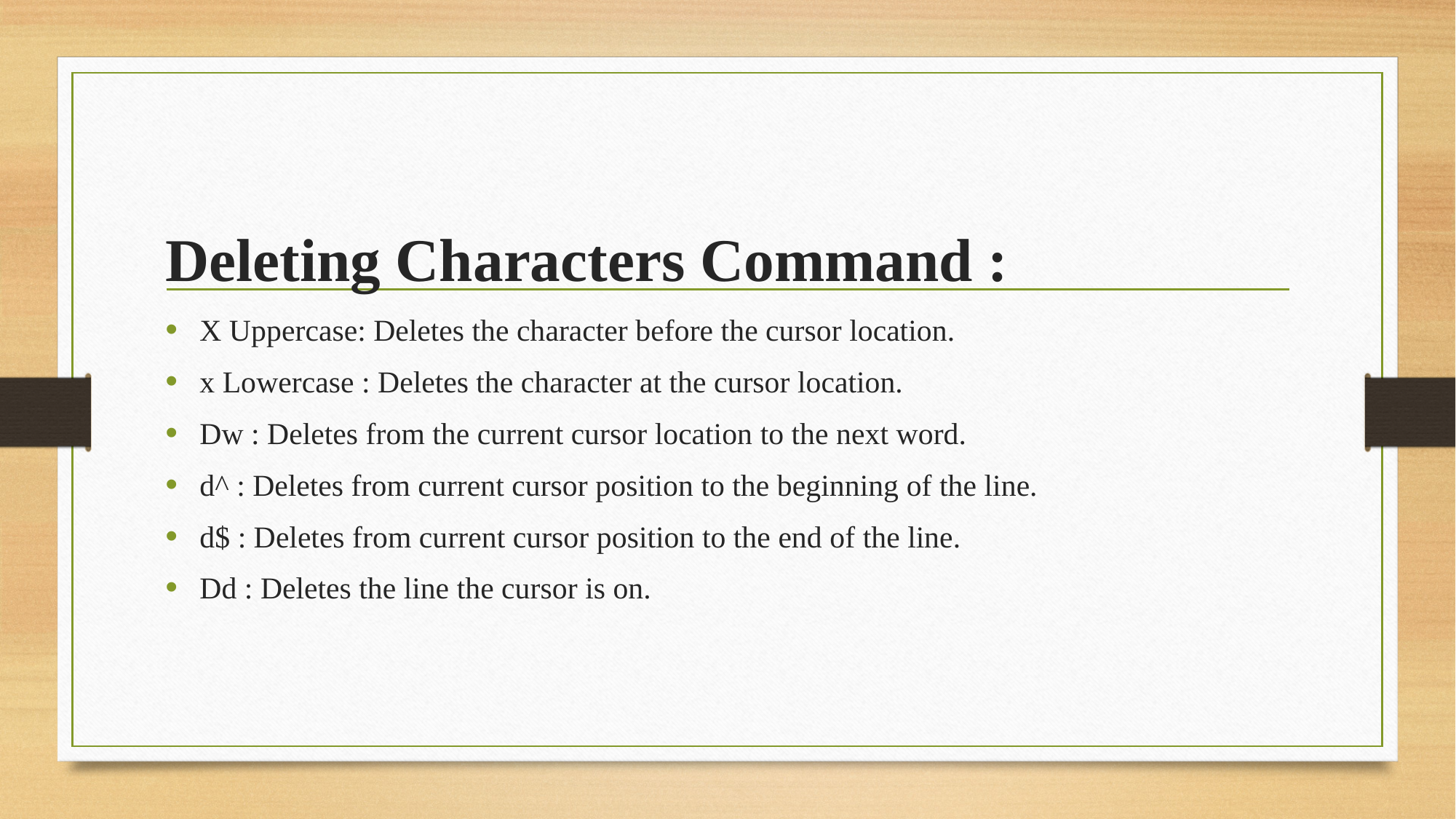

# Deleting Characters Command :
X Uppercase: Deletes the character before the cursor location.
x Lowercase : Deletes the character at the cursor location.
Dw : Deletes from the current cursor location to the next word.
d^ : Deletes from current cursor position to the beginning of the line.
d$ : Deletes from current cursor position to the end of the line.
Dd : Deletes the line the cursor is on.